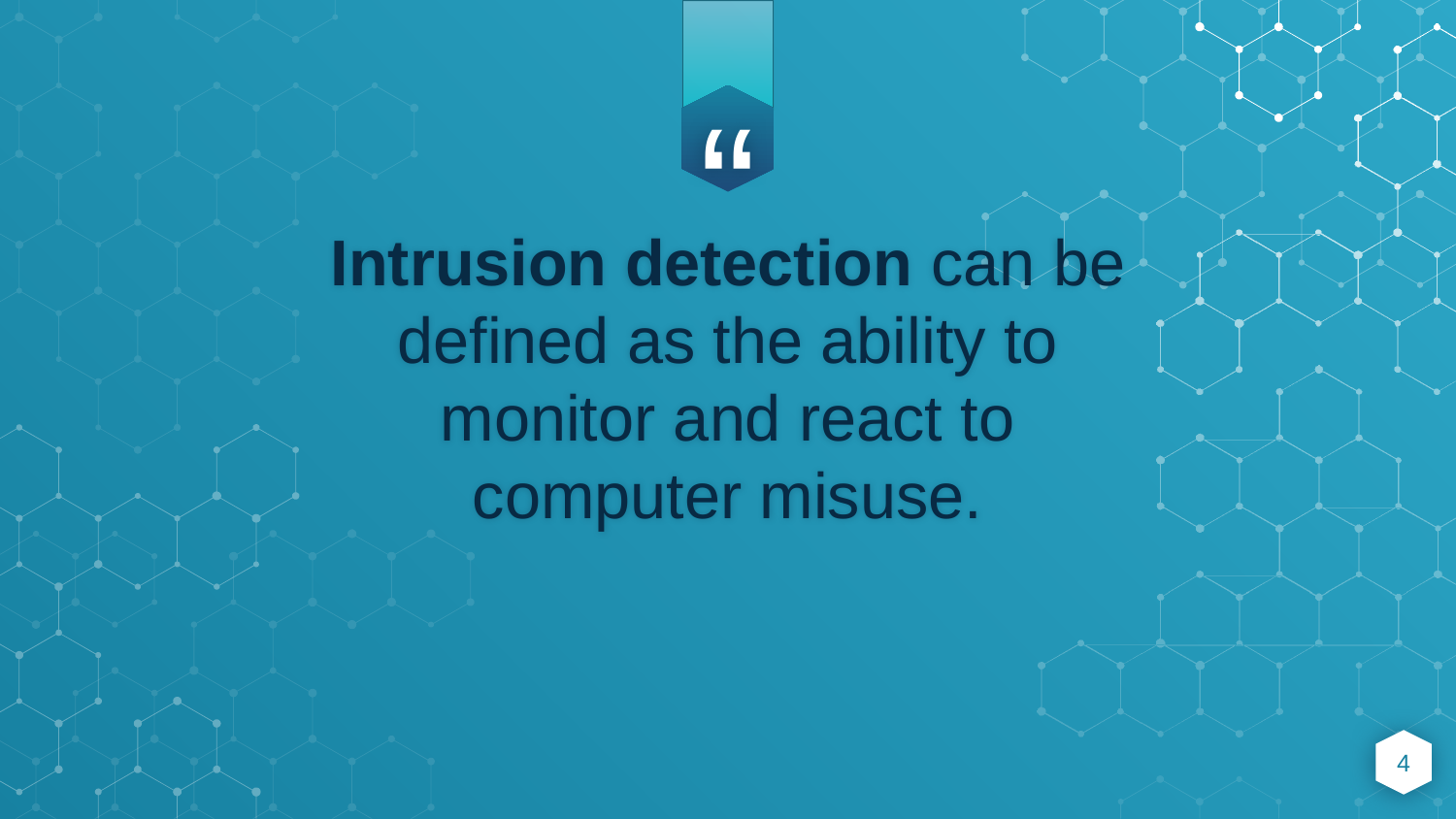

Intrusion detection can be defined as the ability to monitor and react to computer misuse.
4